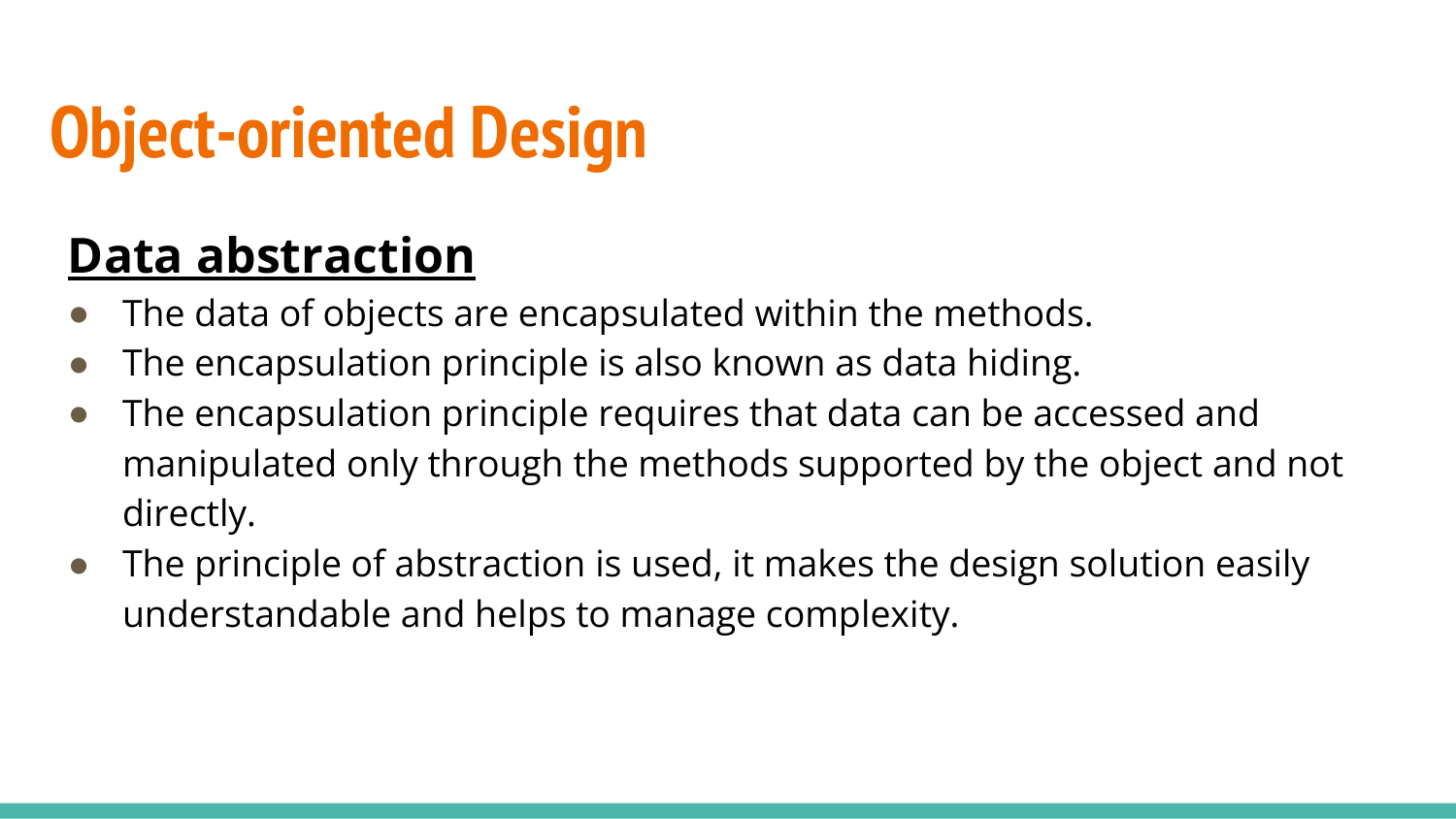

# Object-oriented Design
Data abstraction
The data of objects are encapsulated within the methods.
The encapsulation principle is also known as data hiding.
The encapsulation principle requires that data can be accessed and manipulated only through the methods supported by the object and not directly.
The principle of abstraction is used, it makes the design solution easily understandable and helps to manage complexity.